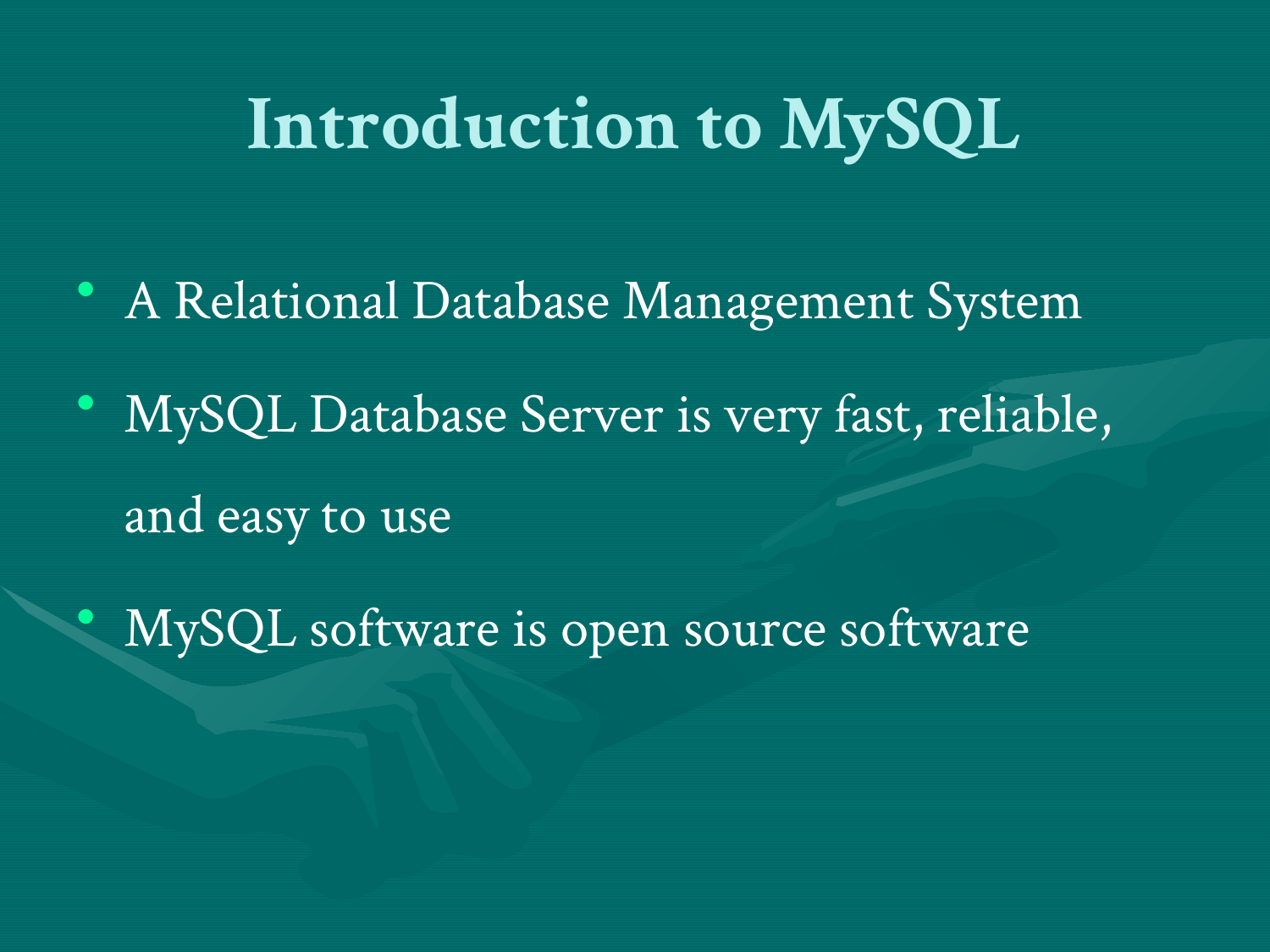

# Introduction to MySQL
A Relational Database Management System
MySQL Database Server is very fast, reliable, and easy to use
MySQL software is open source software